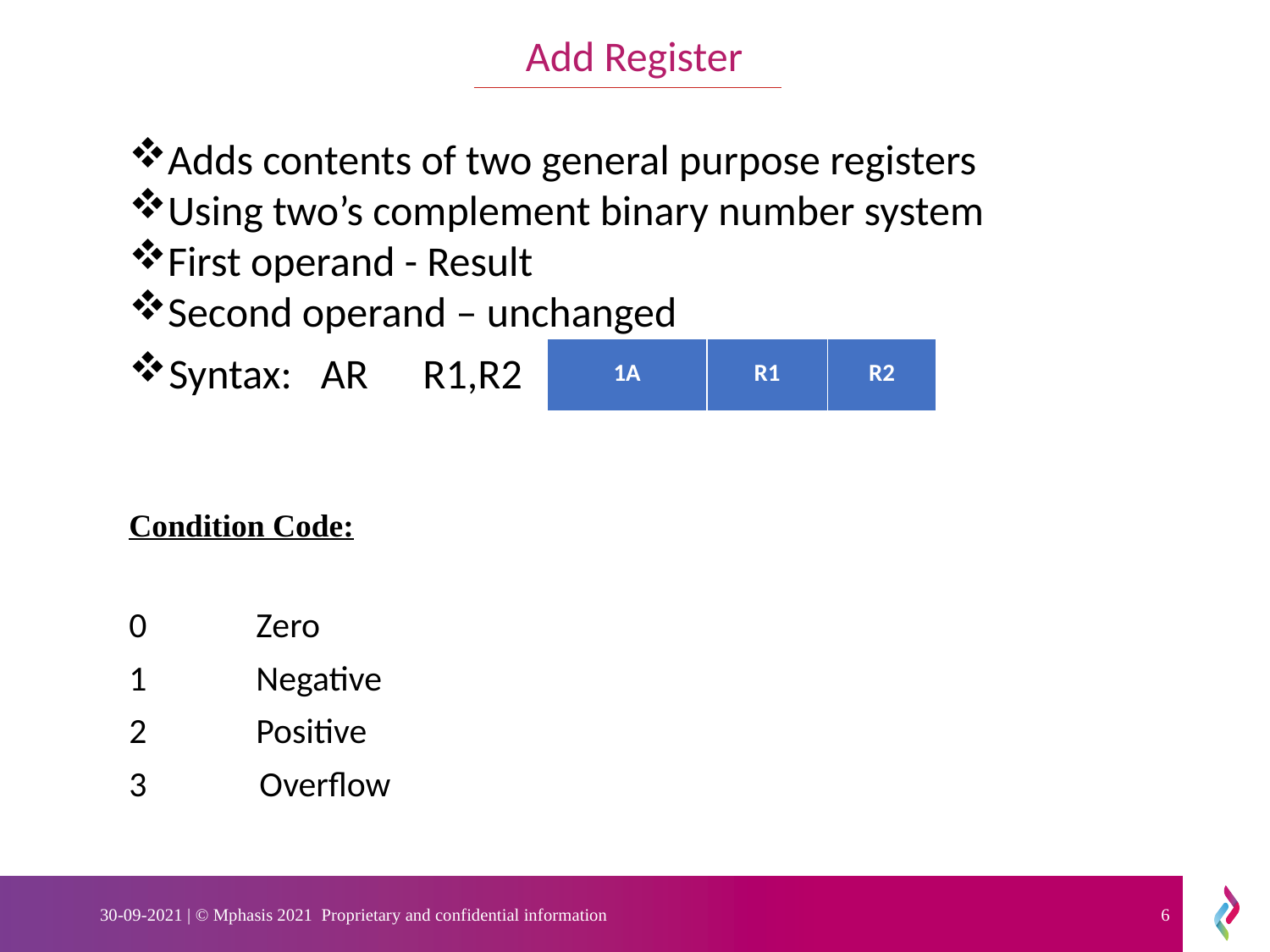

Add Register
Adds contents of two general purpose registers
Using two’s complement binary number system
First operand - Result
Second operand – unchanged
Syntax:   AR	R1,R2

Condition Code:

0	Zero
1	Negative
2	Positive
3              Overflow
| 1A | R1 | R2 |
| --- | --- | --- |
30-09-2021 | © Mphasis 2021  Proprietary and confidential information
6